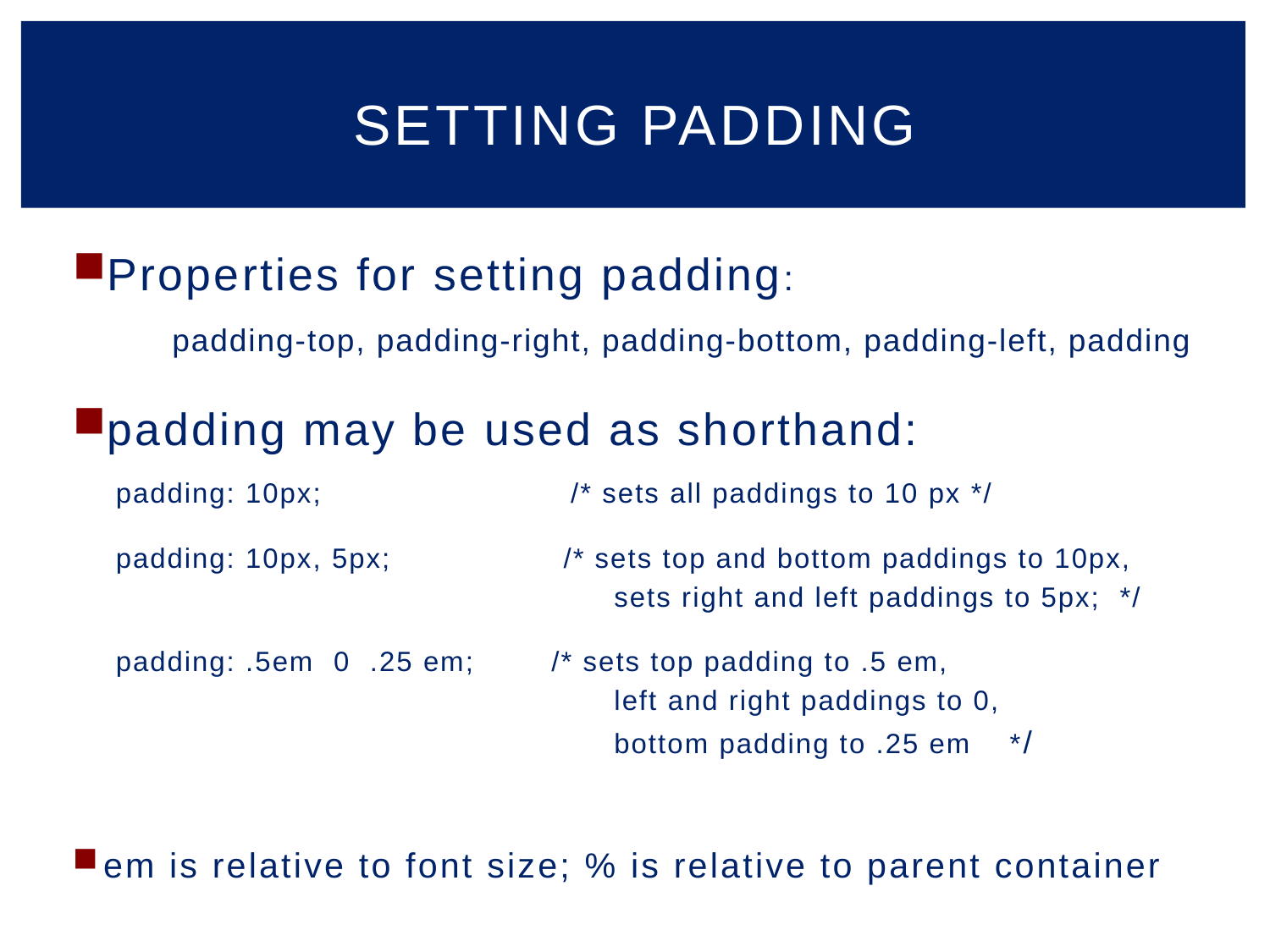

# Setting padding
Properties for setting padding:
      padding-top, padding-right, padding-bottom, padding-left, padding
padding may be used as shorthand:
padding: 10px;                          /* sets all paddings to 10 px */
padding: 10px, 5px;                  /* sets top and bottom paddings to 10px,
                                                    sets right and left paddings to 5px;  */
padding: .5em  0  .25 em;        /* sets top padding to .5 em,
                                                    left and right paddings to 0,
                                                    bottom padding to .25 em    */

em is relative to font size; % is relative to parent container